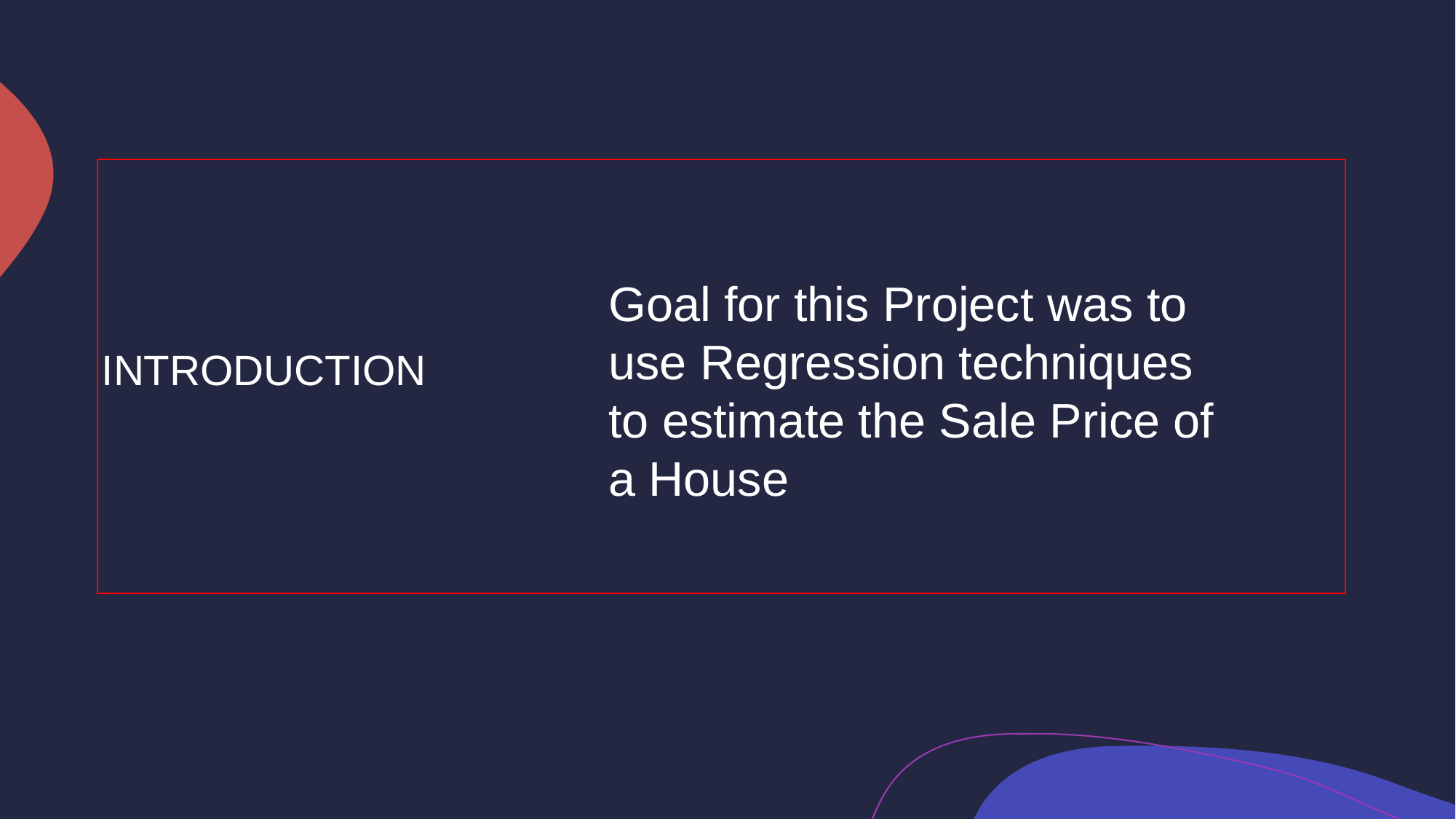

INTRODUCTION

Goal for this Project was to use Regression techniques to estimate the Sale Price of a House